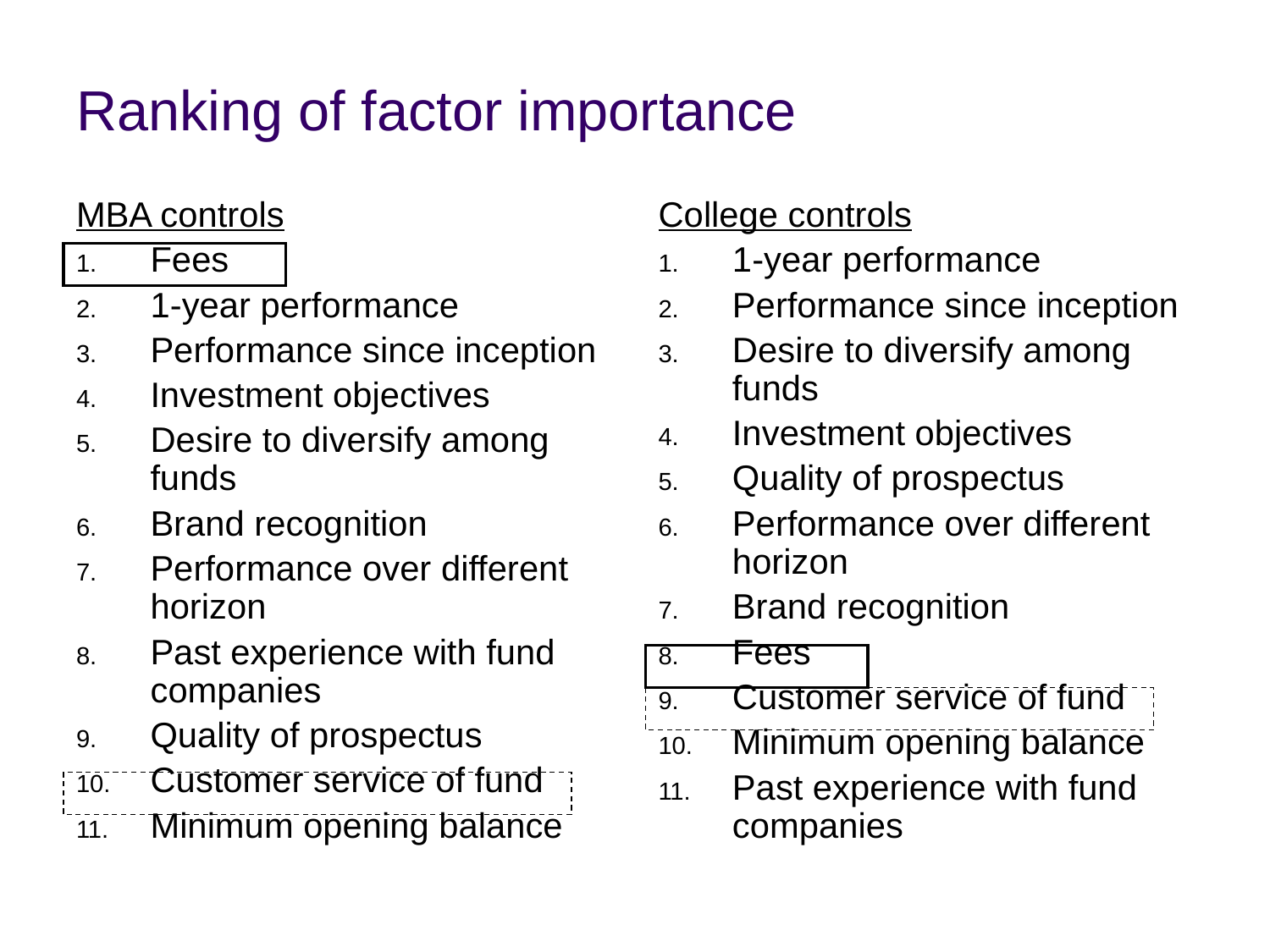

# Ranking of factor importance
MBA controls
Fees
1-year performance
Performance since inception
Investment objectives
Desire to diversify among funds
Brand recognition
Performance over different horizon
Past experience with fund companies
Quality of prospectus
Customer service of fund
Minimum opening balance

College controls
1-year performance
Performance since inception
Desire to diversify among funds
Investment objectives
Quality of prospectus
Performance over different horizon
Brand recognition
Fees
Customer service of fund
Minimum opening balance
Past experience with fund companies